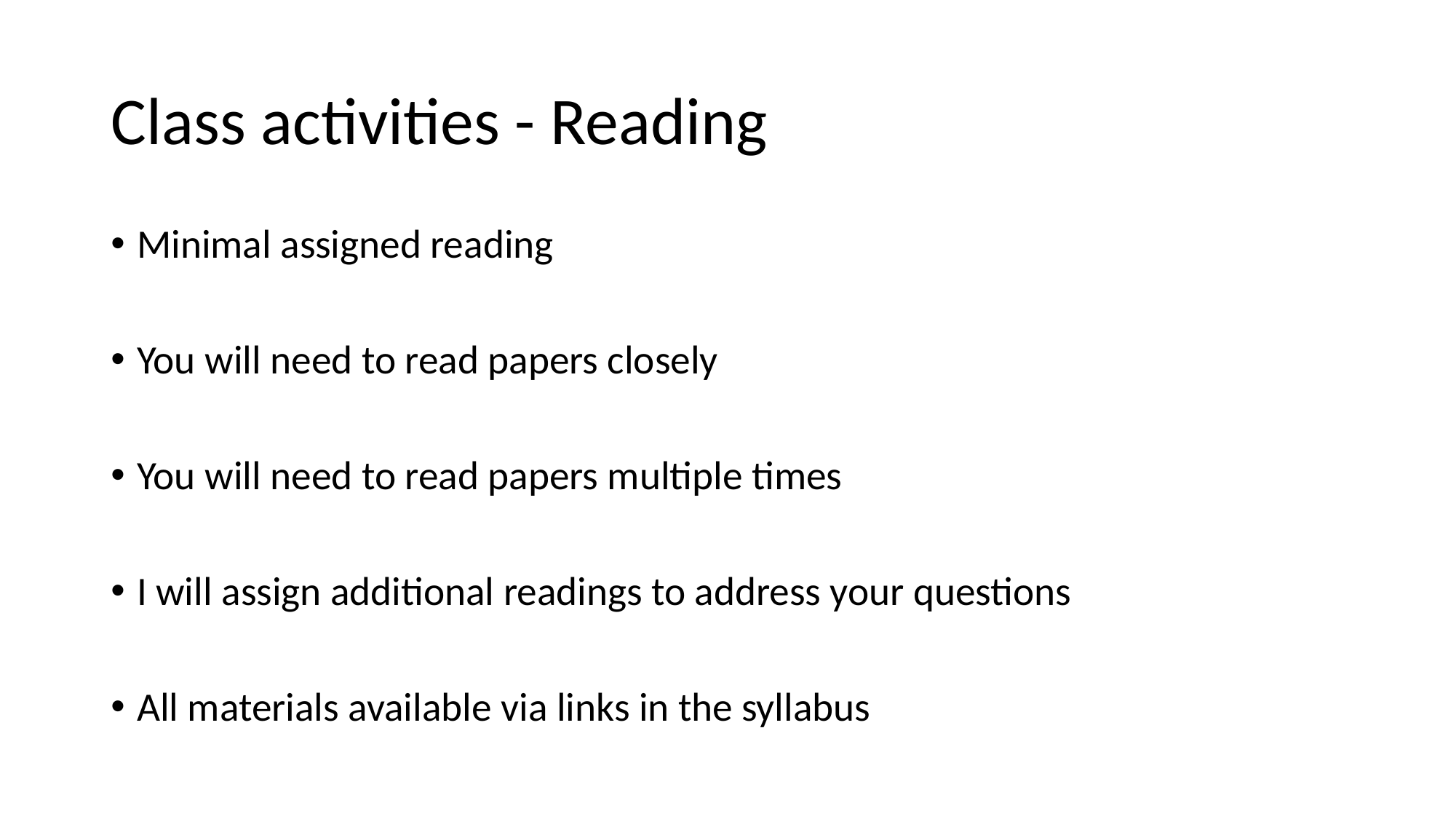

# Class activities - Reading
Minimal assigned reading

You will need to read papers closely

You will need to read papers multiple times

I will assign additional readings to address your questions

All materials available via links in the syllabus